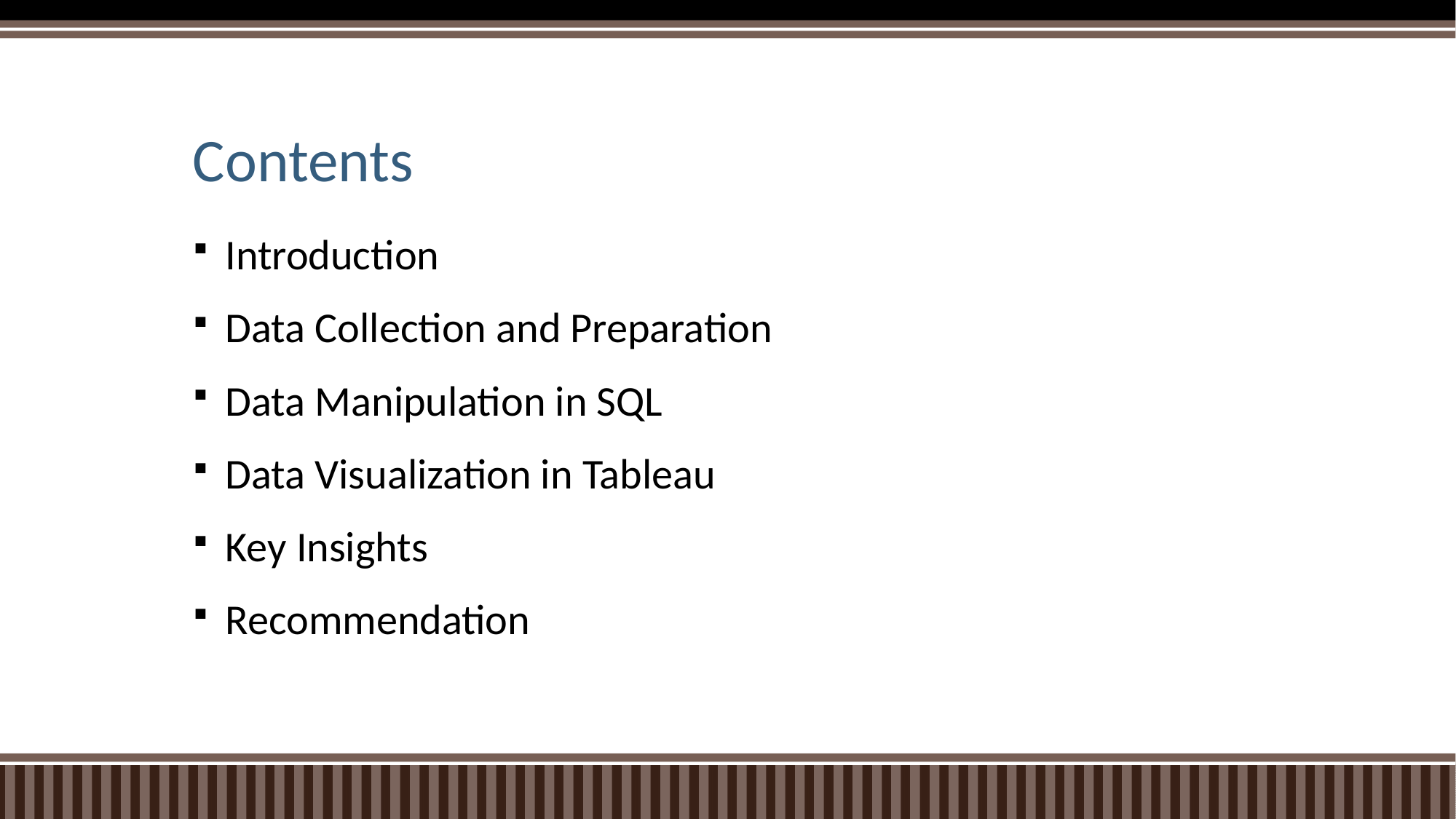

# Contents
Introduction
Data Collection and Preparation
Data Manipulation in SQL
Data Visualization in Tableau
Key Insights
Recommendation